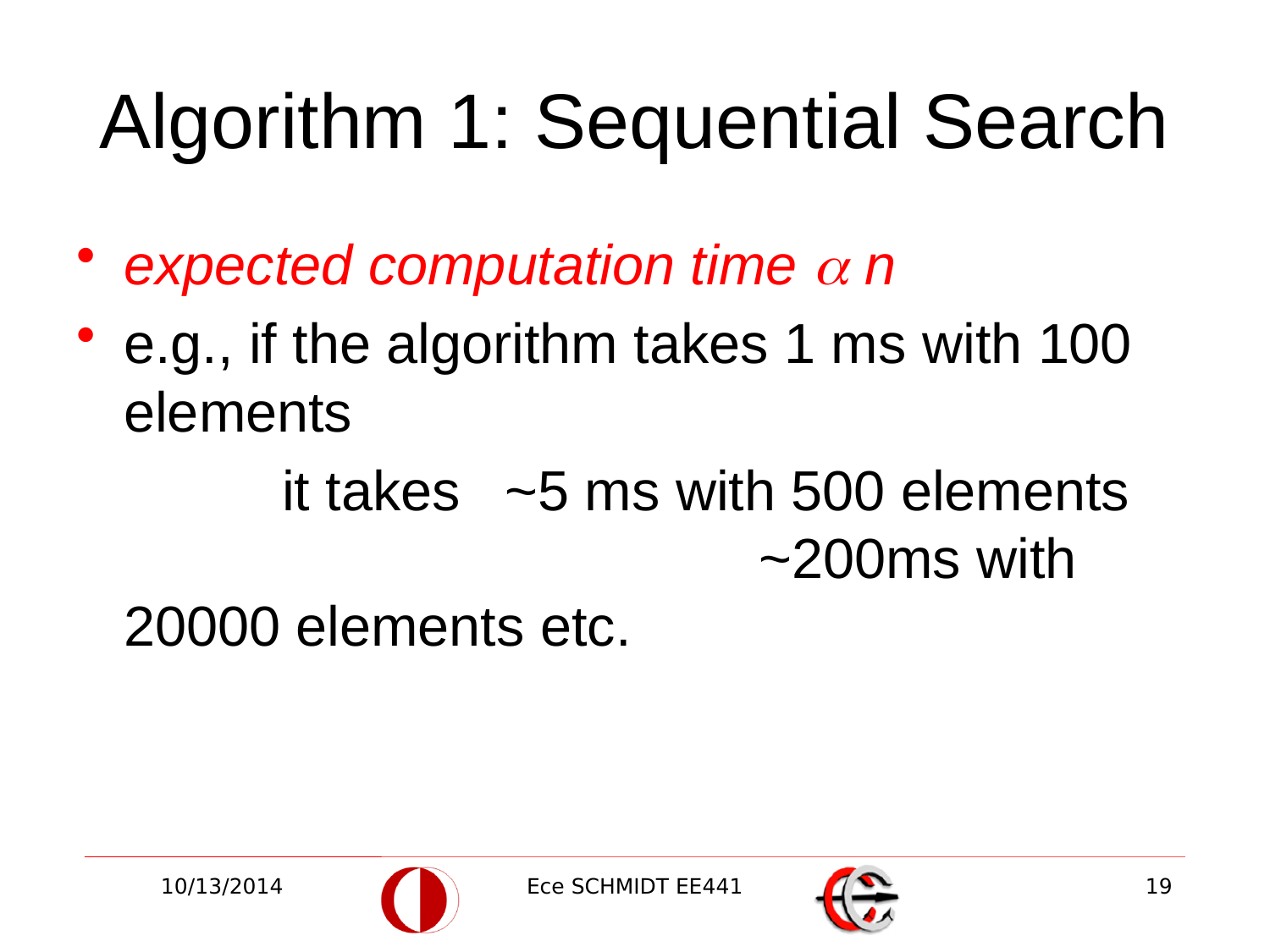

# Algorithm 1: Sequential Search
expected computation time α n
e.g., if the algorithm takes 1 ms with 100 elements
		  it takes 	~5 ms with 500 elements 					~200ms with 20000 elements etc.

10/13/2014
Ece SCHMIDT EE441
19